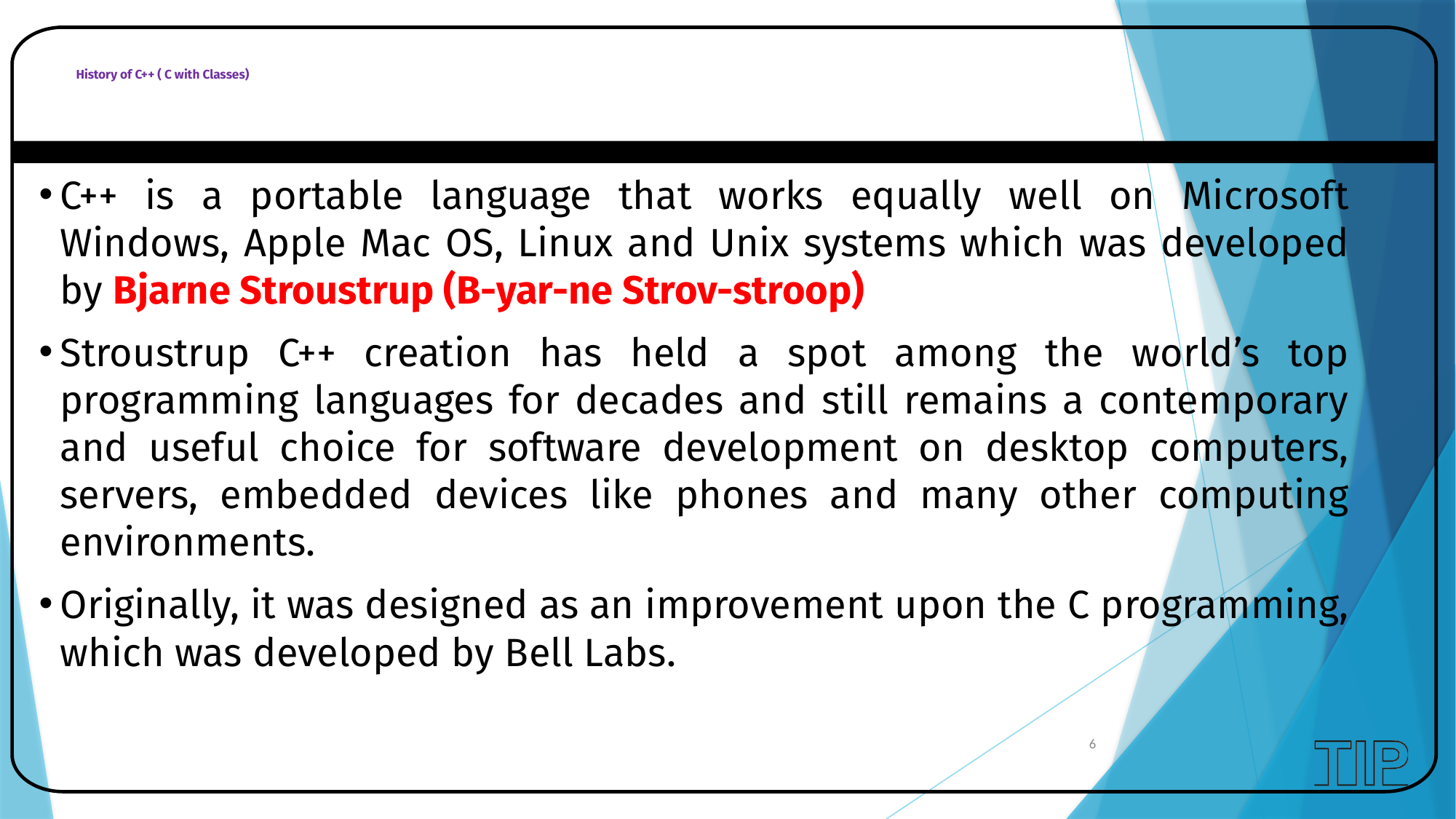

# History of C++ ( C with Classes)
C++ is a portable language that works equally well on Microsoft Windows, Apple Mac OS, Linux and Unix systems which was developed by Bjarne Stroustrup (B-yar-ne Strov-stroop)
Stroustrup C++ creation has held a spot among the world’s top programming languages for decades and still remains a contemporary and useful choice for software development on desktop computers, servers, embedded devices like phones and many other computing environments.
Originally, it was designed as an improvement upon the C programming, which was developed by Bell Labs.

6